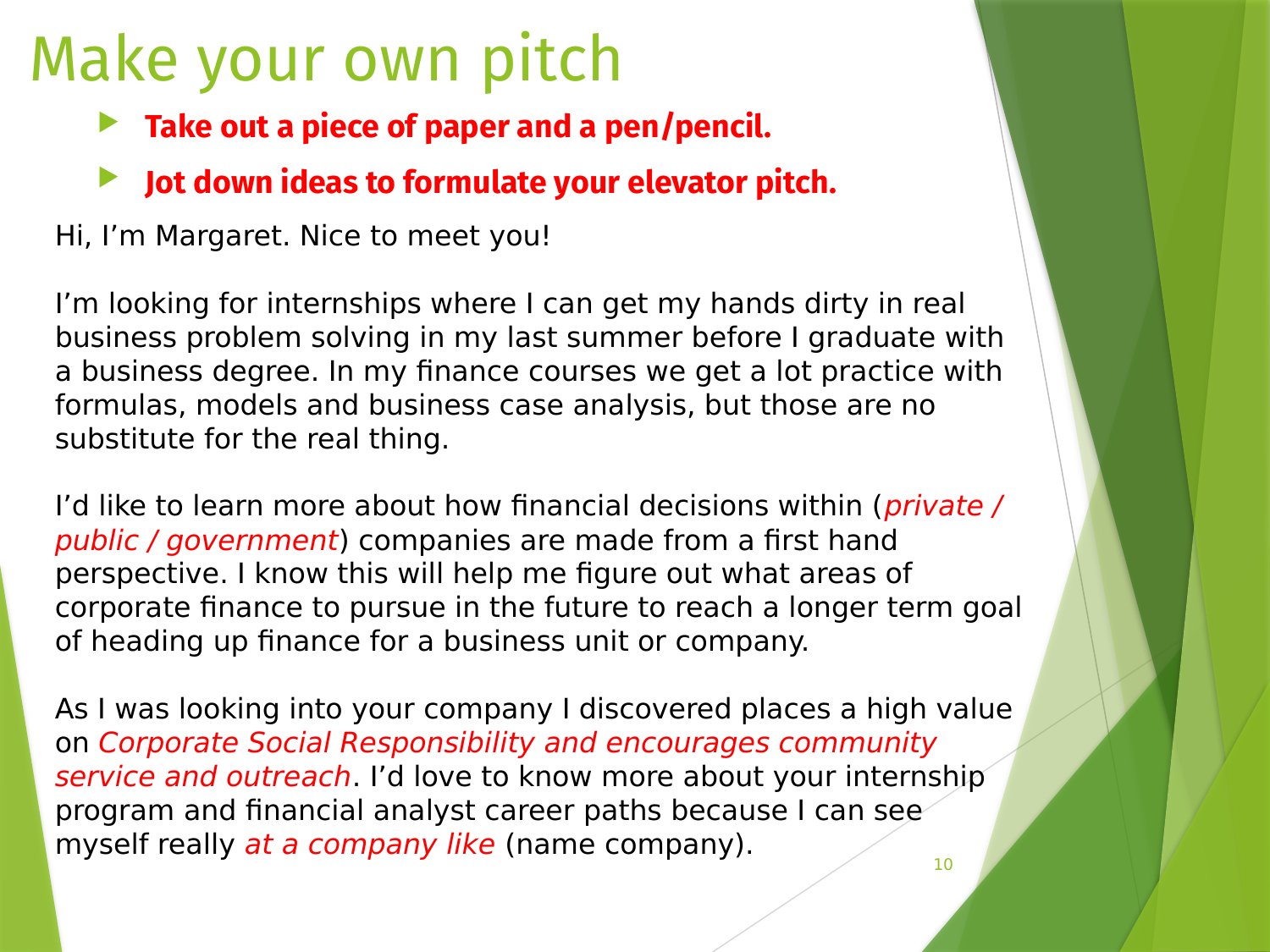

# Make your own pitch
Take out a piece of paper and a pen/pencil.
Jot down ideas to formulate your elevator pitch.
Hi, I’m Margaret. Nice to meet you!

I’m looking for internships where I can get my hands dirty in real business problem solving in my last summer before I graduate with a business degree. In my finance courses we get a lot practice with formulas, models and business case analysis, but those are no substitute for the real thing.

I’d like to learn more about how financial decisions within (private / public / government) companies are made from a first hand perspective. I know this will help me figure out what areas of corporate finance to pursue in the future to reach a longer term goal of heading up finance for a business unit or company.

As I was looking into your company I discovered places a high value on Corporate Social Responsibility and encourages community service and outreach. I’d love to know more about your internship program and financial analyst career paths because I can see myself really at a company like (name company).
10